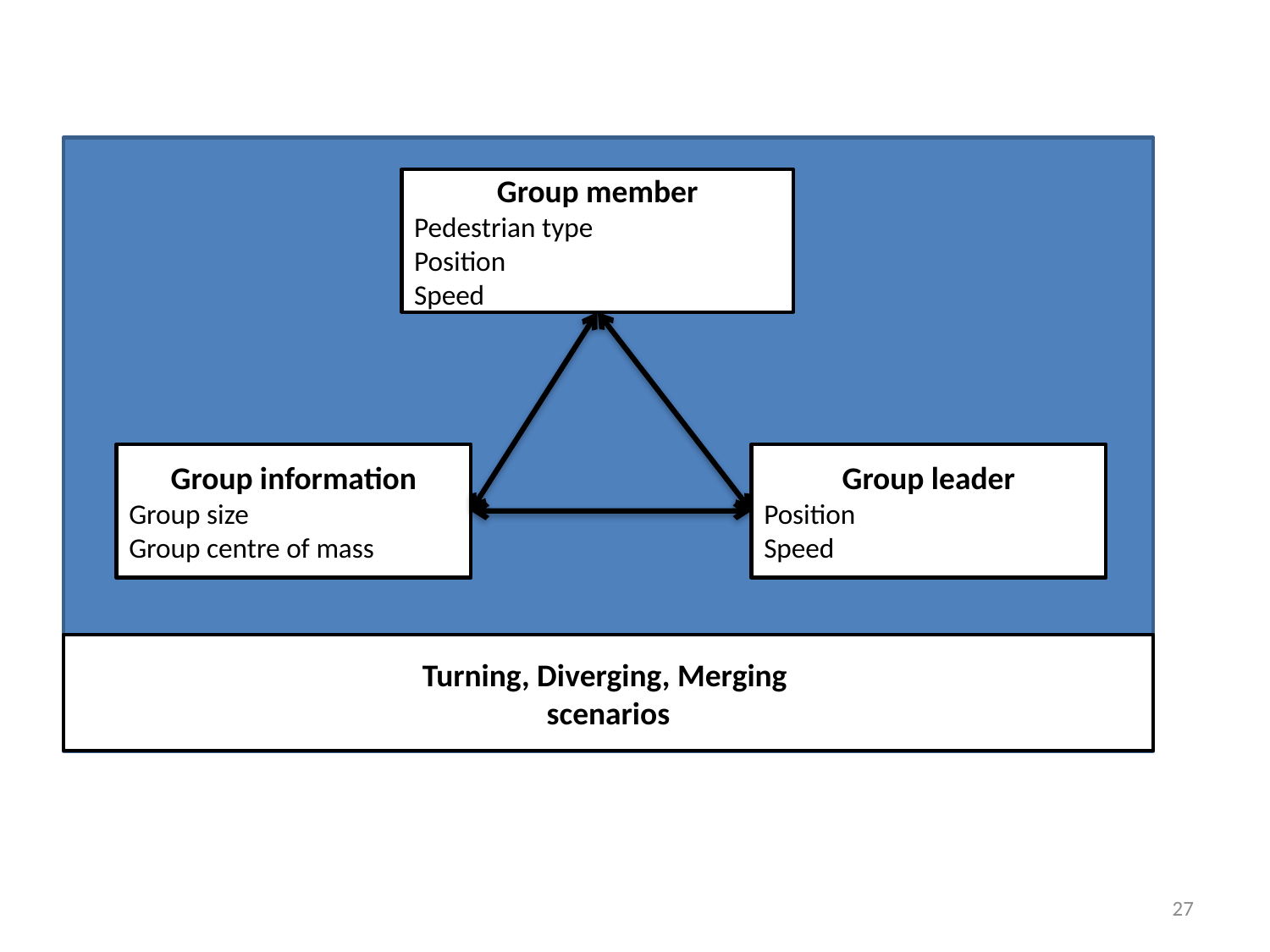

Group member
Pedestrian type
Position
Speed
Group information
Group size
Group centre of mass
Group leader
Position
Speed

Turning, Diverging, Merging
scenarios

27